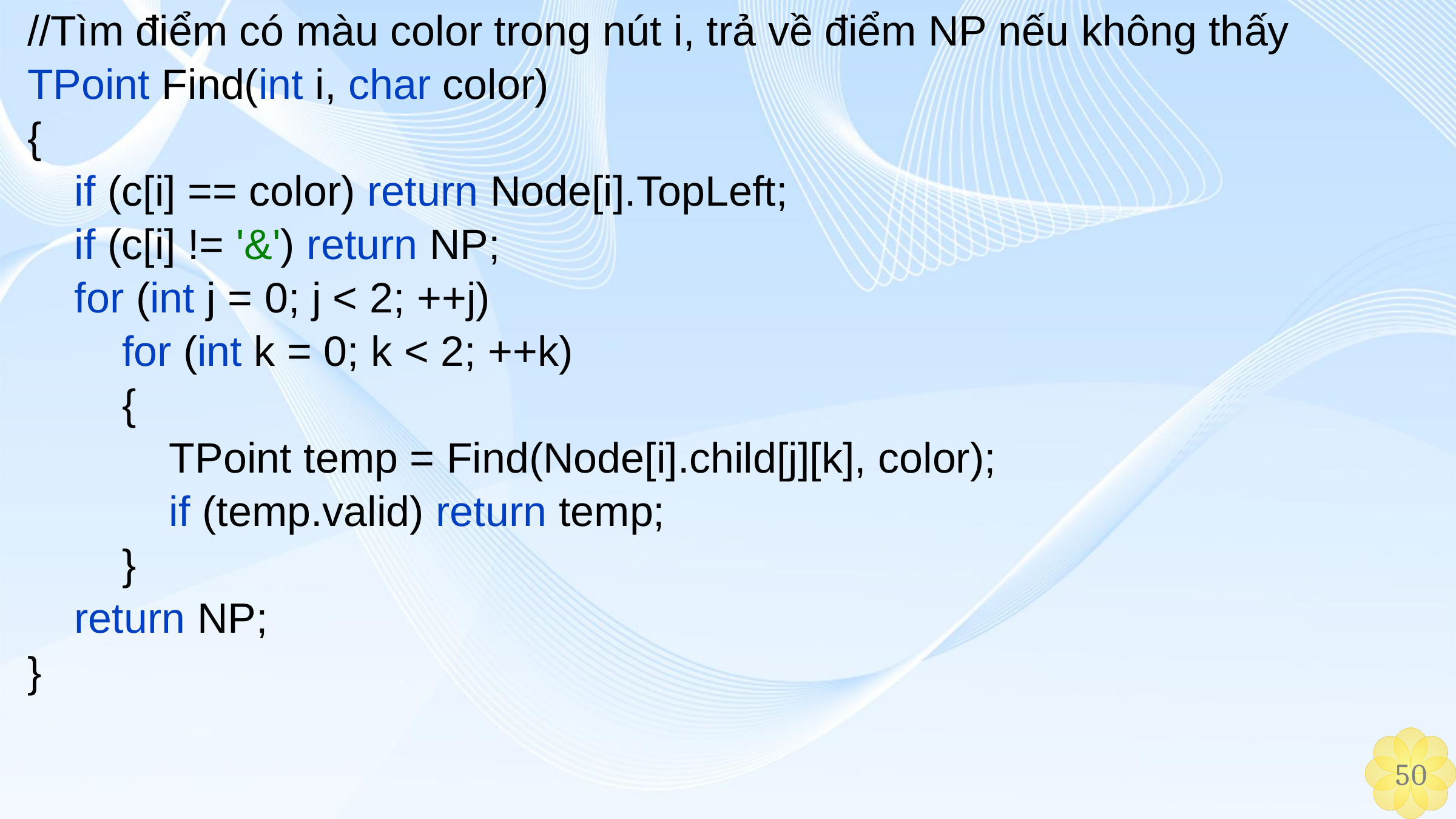

//Tìm điểm có màu color trong nút i, trả về điểm NP nếu không thấy
TPoint Find(int i, char color)
{
    if (c[i] == color) return Node[i].TopLeft;
    if (c[i] != '&') return NP;
    for (int j = 0; j < 2; ++j)
        for (int k = 0; k < 2; ++k)
        {
            TPoint temp = Find(Node[i].child[j][k], color);
            if (temp.valid) return temp;
        }
    return NP;
}
50